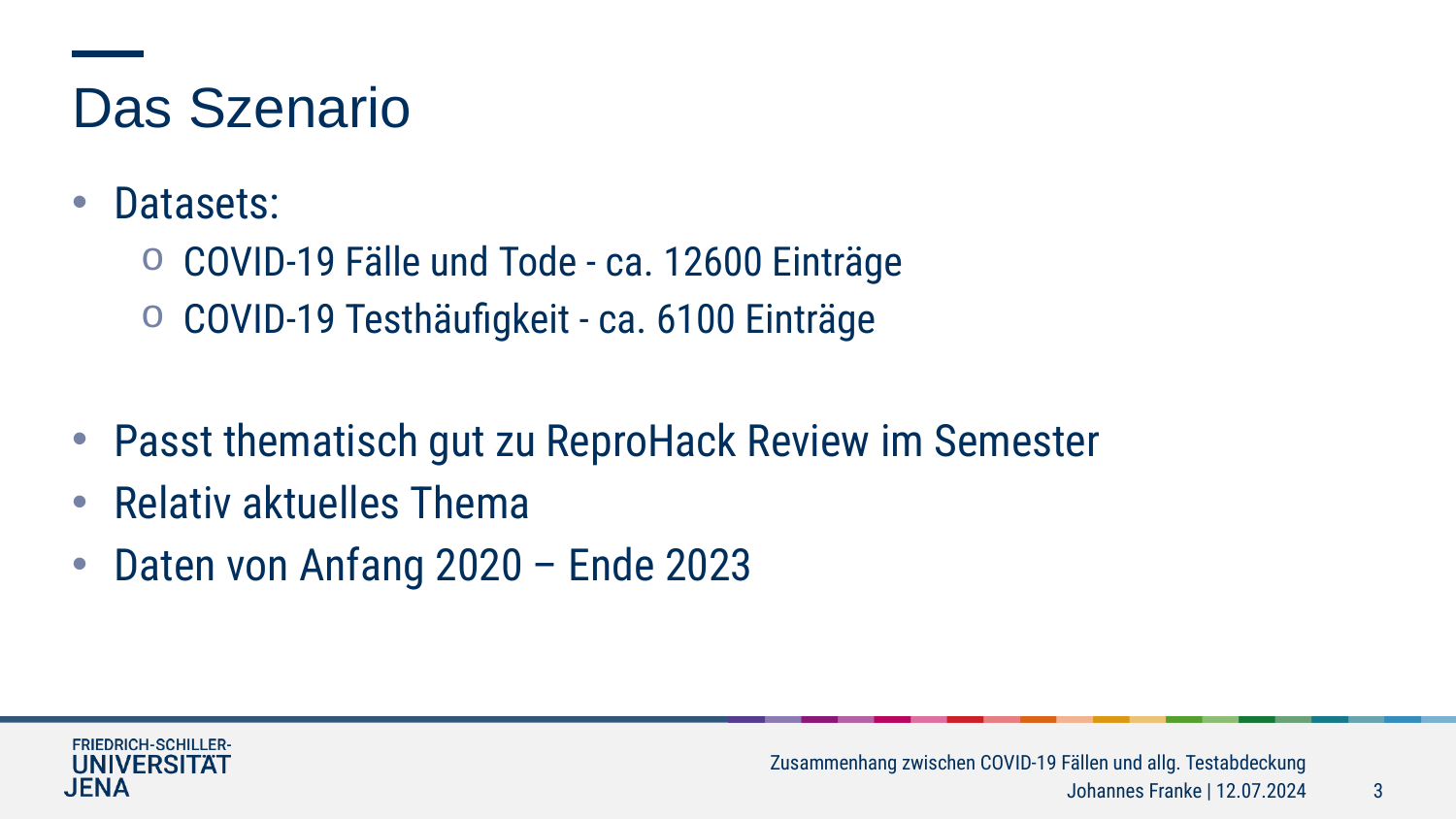

Das Szenario
Datasets:
COVID-19 Fälle und Tode - ca. 12600 Einträge
COVID-19 Testhäufigkeit - ca. 6100 Einträge

Passt thematisch gut zu ReproHack Review im Semester
Relativ aktuelles Thema
Daten von Anfang 2020 – Ende 2023
Zusammenhang zwischen COVID-19 Fällen und allg. Testabdeckung

Johannes Franke | 12.07.2024